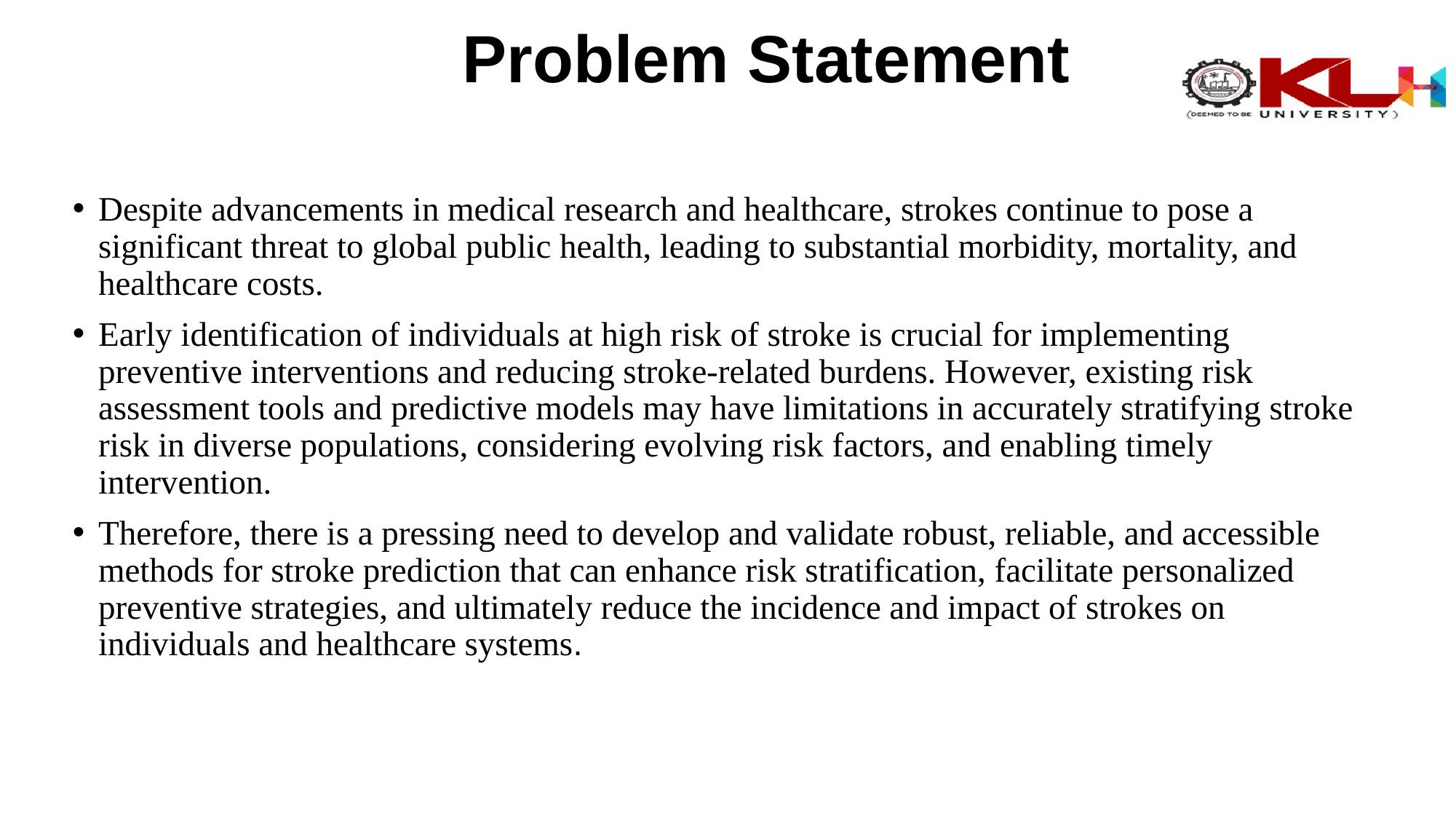

# Problem Statement
Despite advancements in medical research and healthcare, strokes continue to pose a significant threat to global public health, leading to substantial morbidity, mortality, and healthcare costs.
Early identification of individuals at high risk of stroke is crucial for implementing preventive interventions and reducing stroke-related burdens. However, existing risk assessment tools and predictive models may have limitations in accurately stratifying stroke risk in diverse populations, considering evolving risk factors, and enabling timely intervention.
Therefore, there is a pressing need to develop and validate robust, reliable, and accessible methods for stroke prediction that can enhance risk stratification, facilitate personalized preventive strategies, and ultimately reduce the incidence and impact of strokes on individuals and healthcare systems.